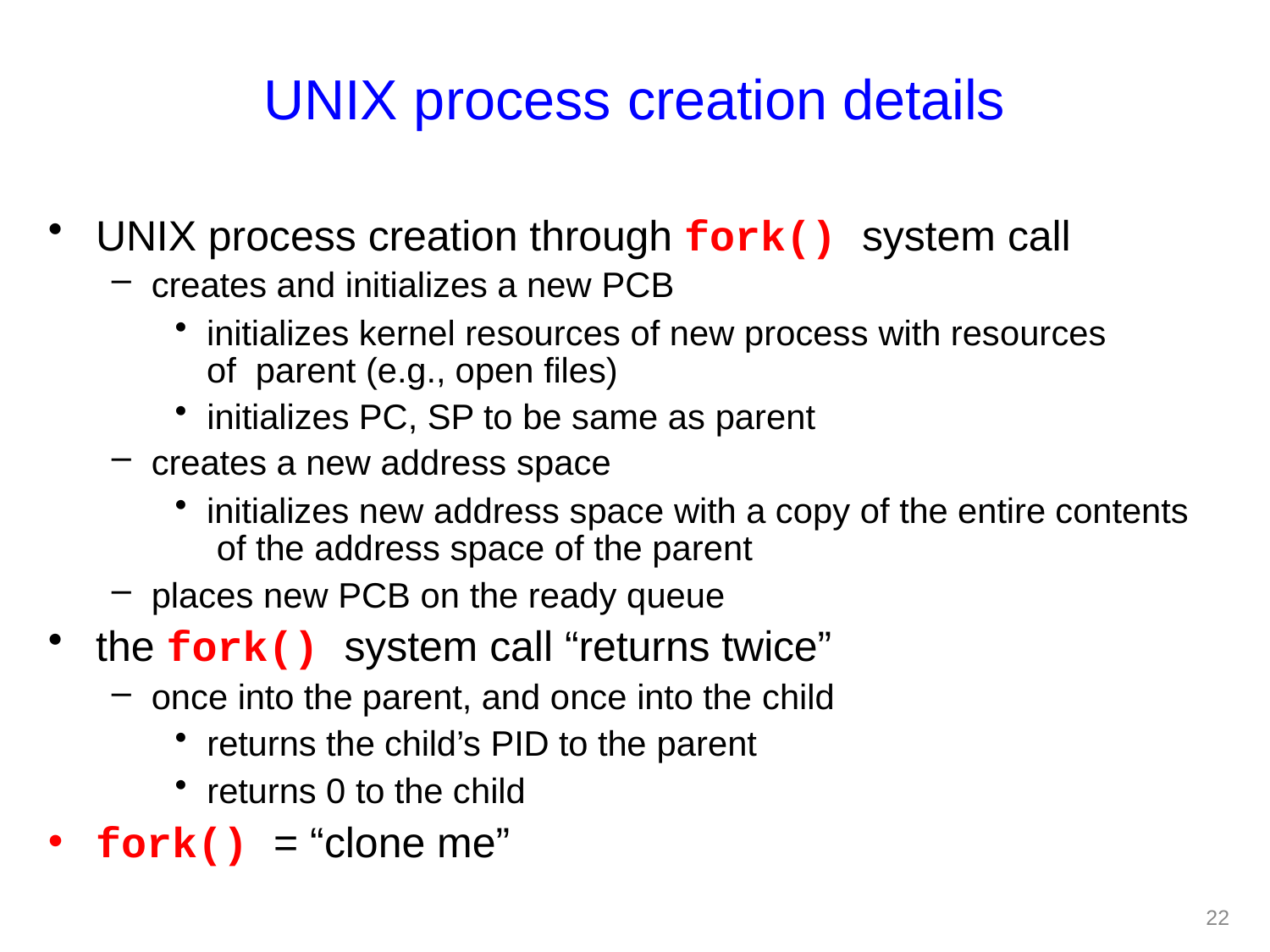

# UNIX process creation details
UNIX process creation through fork() system call
creates and initializes a new PCB
initializes kernel resources of new process with resources of  parent (e.g., open files)
initializes PC, SP to be same as parent
creates a new address space
initializes new address space with a copy of the entire contents  of the address space of the parent
places new PCB on the ready queue
the fork() system call “returns twice”
once into the parent, and once into the child
returns the child’s PID to the parent
returns 0 to the child
fork() = “clone me”
22